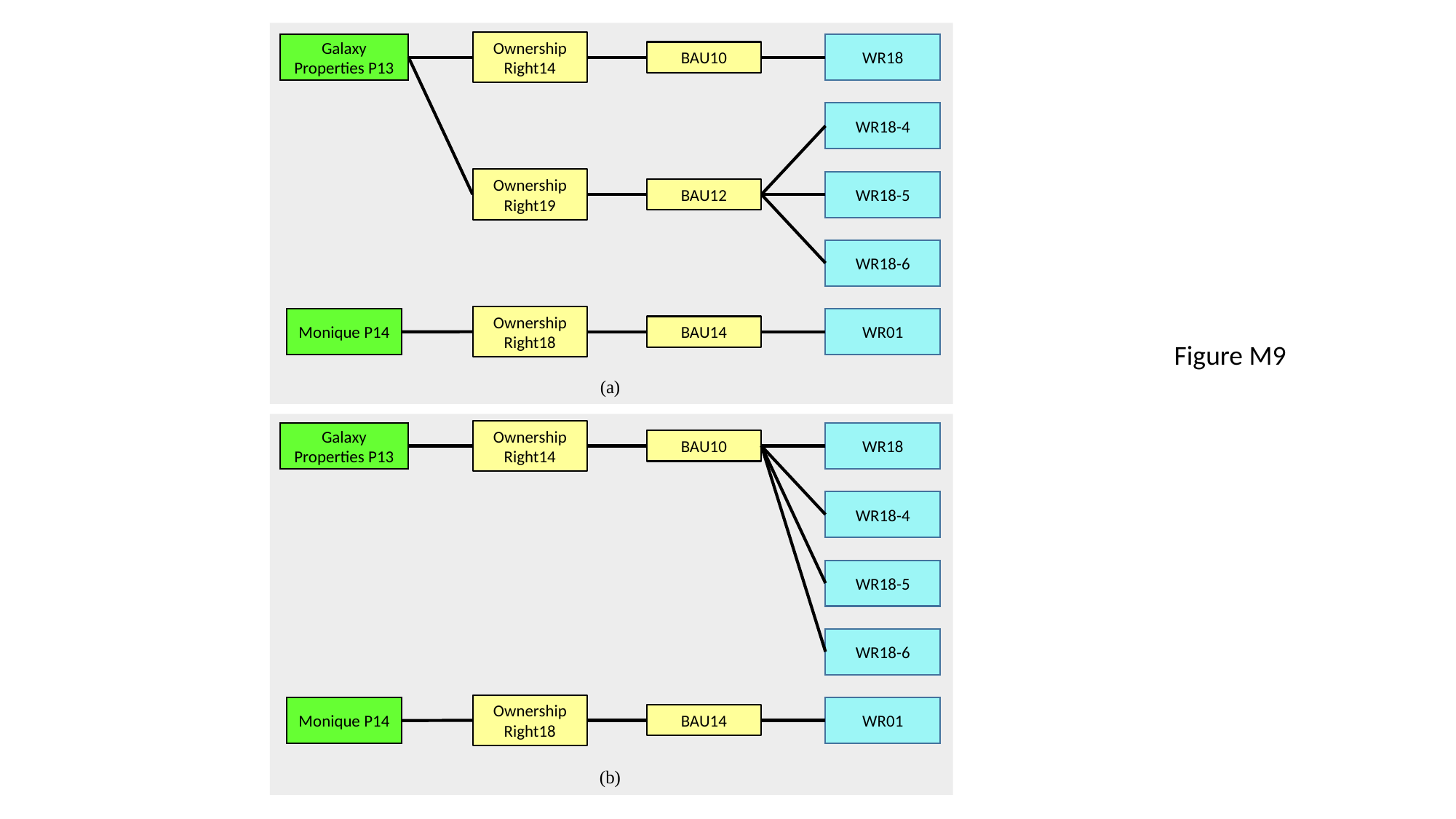

Galaxy Properties P13
Ownership Right14
BAU10
WR18
WR18-4
Ownership Right19
BAU12
WR18-5
WR18-6
Ownership Right18
BAU14
WR01
Monique P14
(a)

Galaxy Properties P13
Ownership Right14
BAU10
WR18
WR18-4
WR18-5
WR18-6
Ownership Right18
BAU14
WR01
Monique P14
(b)
Figure M9